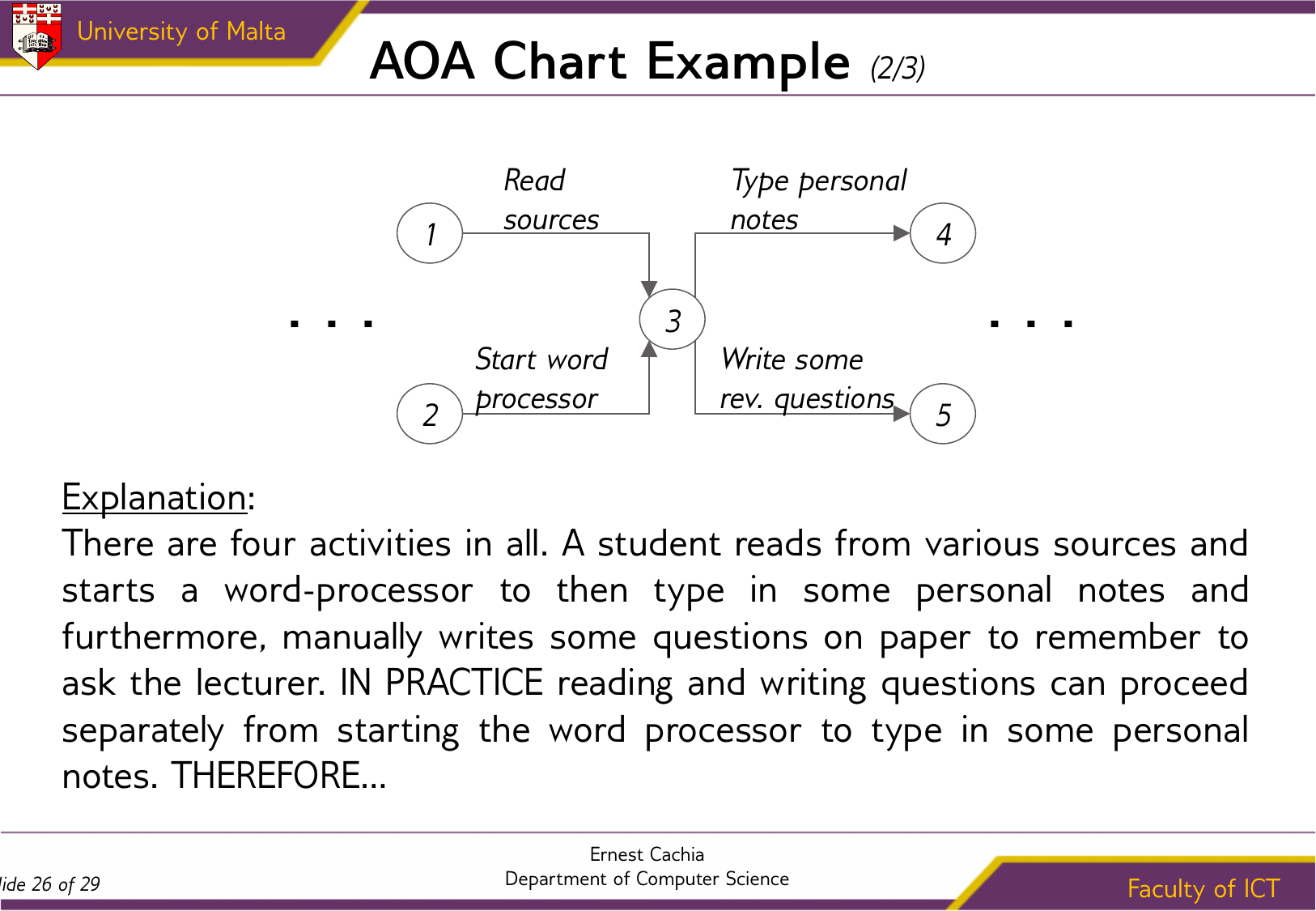

# AOA Chart Example (2/3)
Read
sources
Type personal
notes
1
4
3
. . .
. . .
Start word
processor
Write some
rev. questions
2
5
Explanation:
There are four activities in all. A student reads from various sources and starts a word-processor to then type in some personal notes and furthermore, manually writes some questions on paper to remember to ask the lecturer. IN PRACTICE reading and writing questions can proceed separately from starting the word processor to type in some personal notes. THEREFORE…
Ernest Cachia
Department of Computer Science
Faculty of ICT